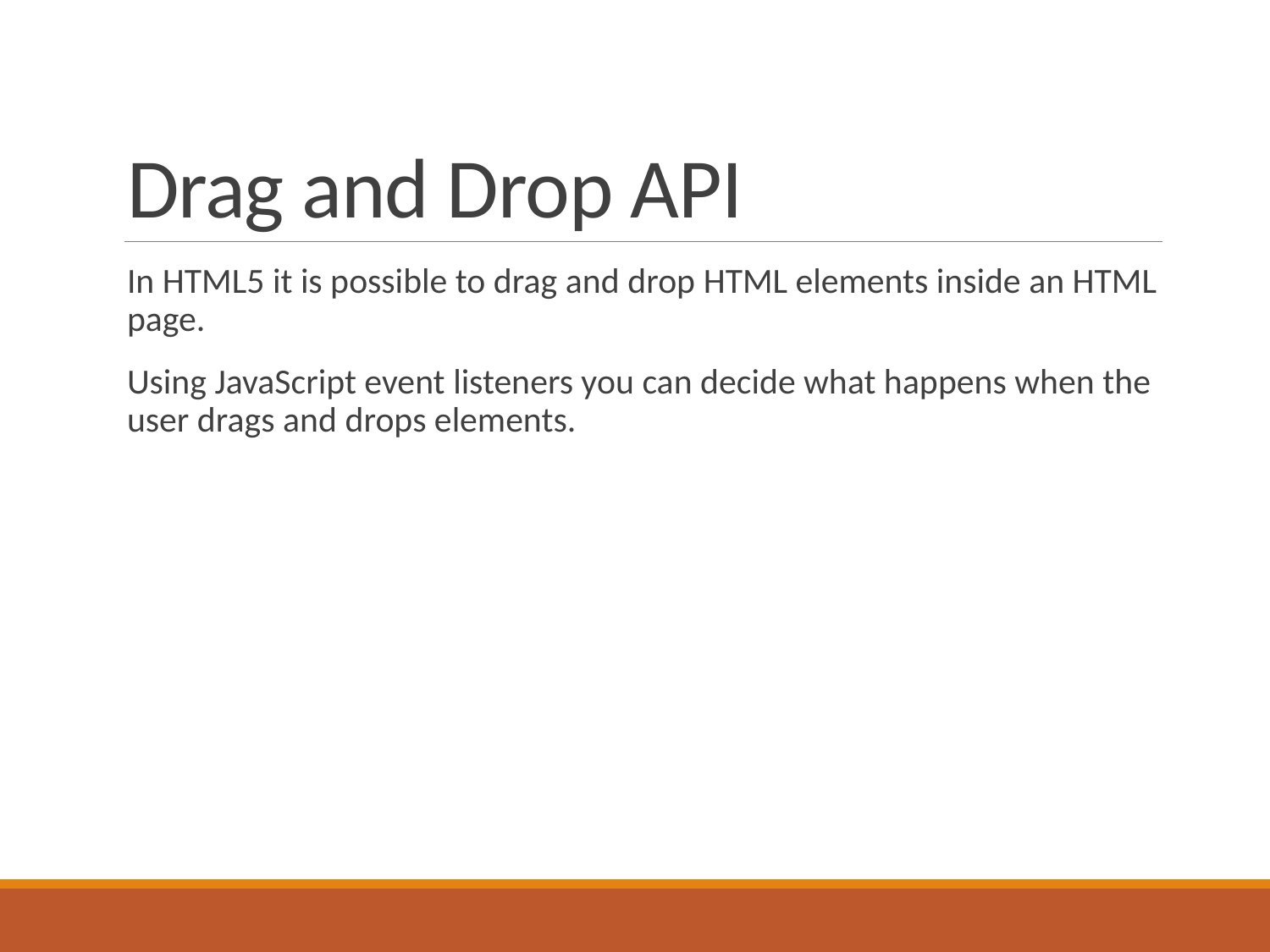

# Drag and Drop API
In HTML5 it is possible to drag and drop HTML elements inside an HTML page.
Using JavaScript event listeners you can decide what happens when the user drags and drops elements.